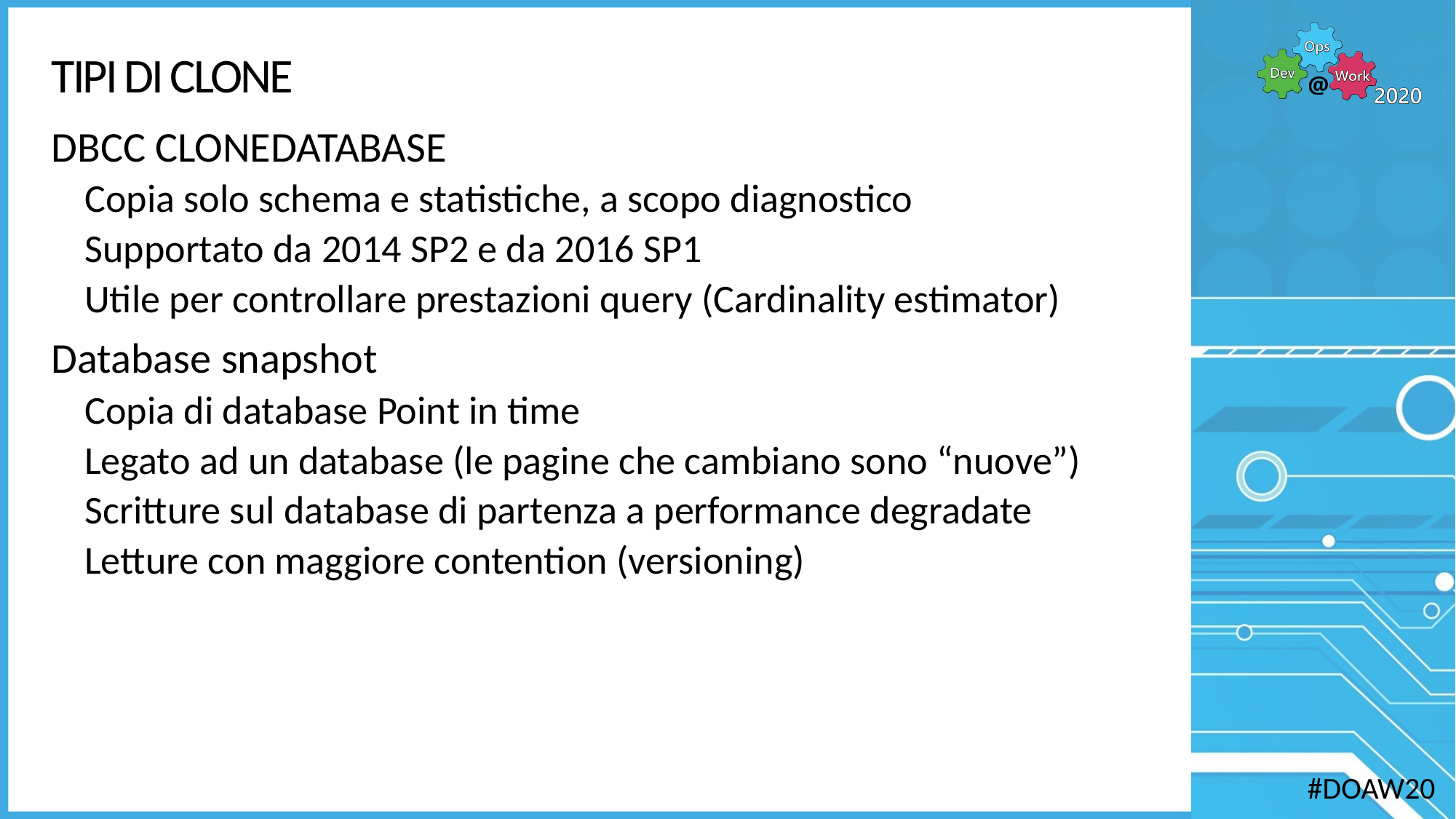

# TIPI DI CLONE
DBCC CLONEDATABASE
Copia solo schema e statistiche, a scopo diagnostico
Supportato da 2014 SP2 e da 2016 SP1
Utile per controllare prestazioni query (Cardinality estimator)
Database snapshot
Copia di database Point in time
Legato ad un database (le pagine che cambiano sono “nuove”)
Scritture sul database di partenza a performance degradate
Letture con maggiore contention (versioning)